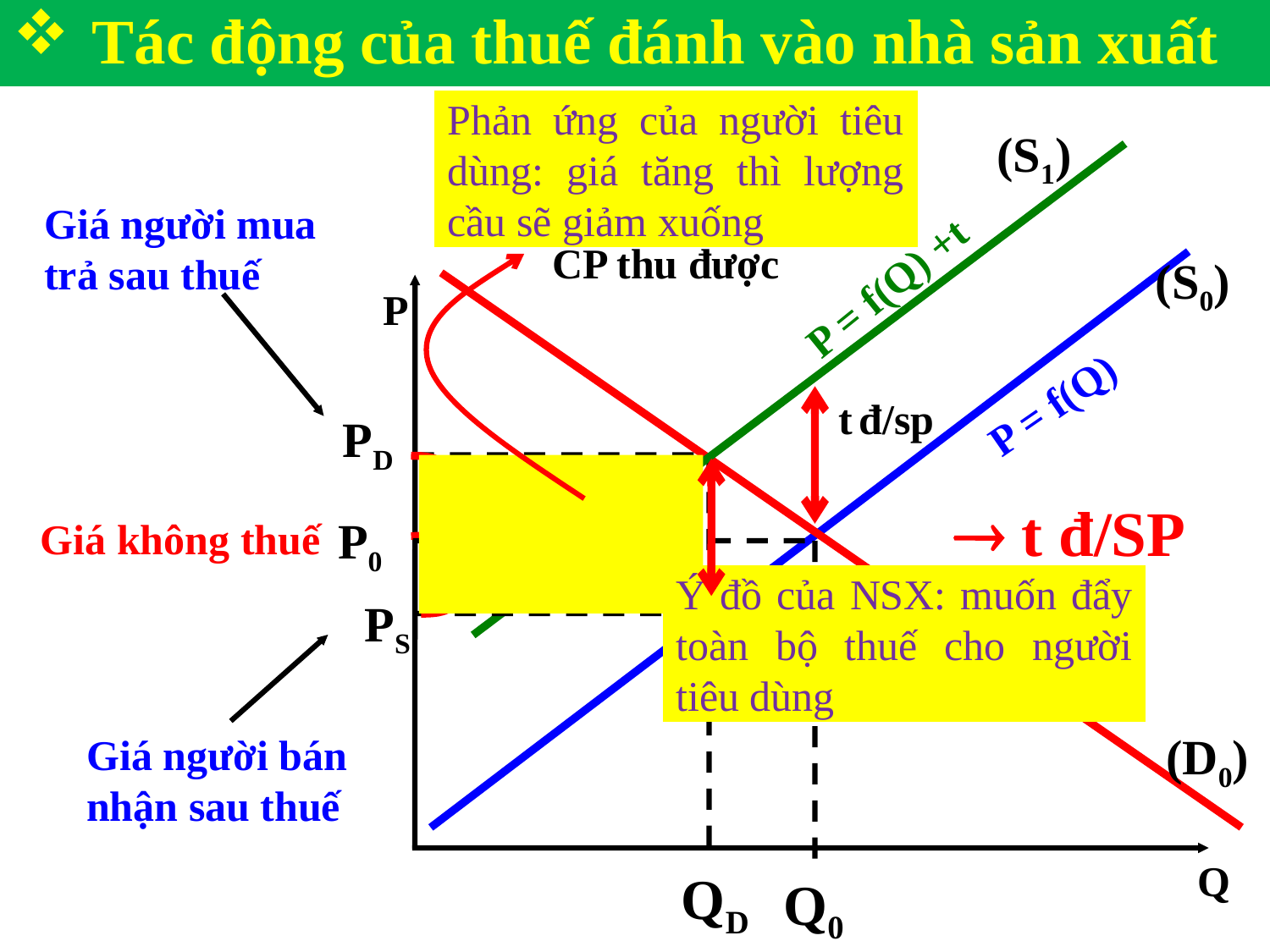

# Tác động của thuế đánh vào nhà sản xuất
Phản ứng của người tiêu dùng: giá tăng thì lượng cầu sẽ giảm xuống
(S1)

Tổng số tiền thuế CP thu được

Giá người mua trả sau thuế

(S0)

(D0)
P = f(Q) +t

P

Q
P = f(Q)

t đ/sp
PD

QD

td
→ t đ/SP
P0

Q0
Giá không thuế
ts

Ý đồ của NSX: muốn đẩy toàn bộ thuế cho người tiêu dùng
PS

Giá người bán nhận sau thuế